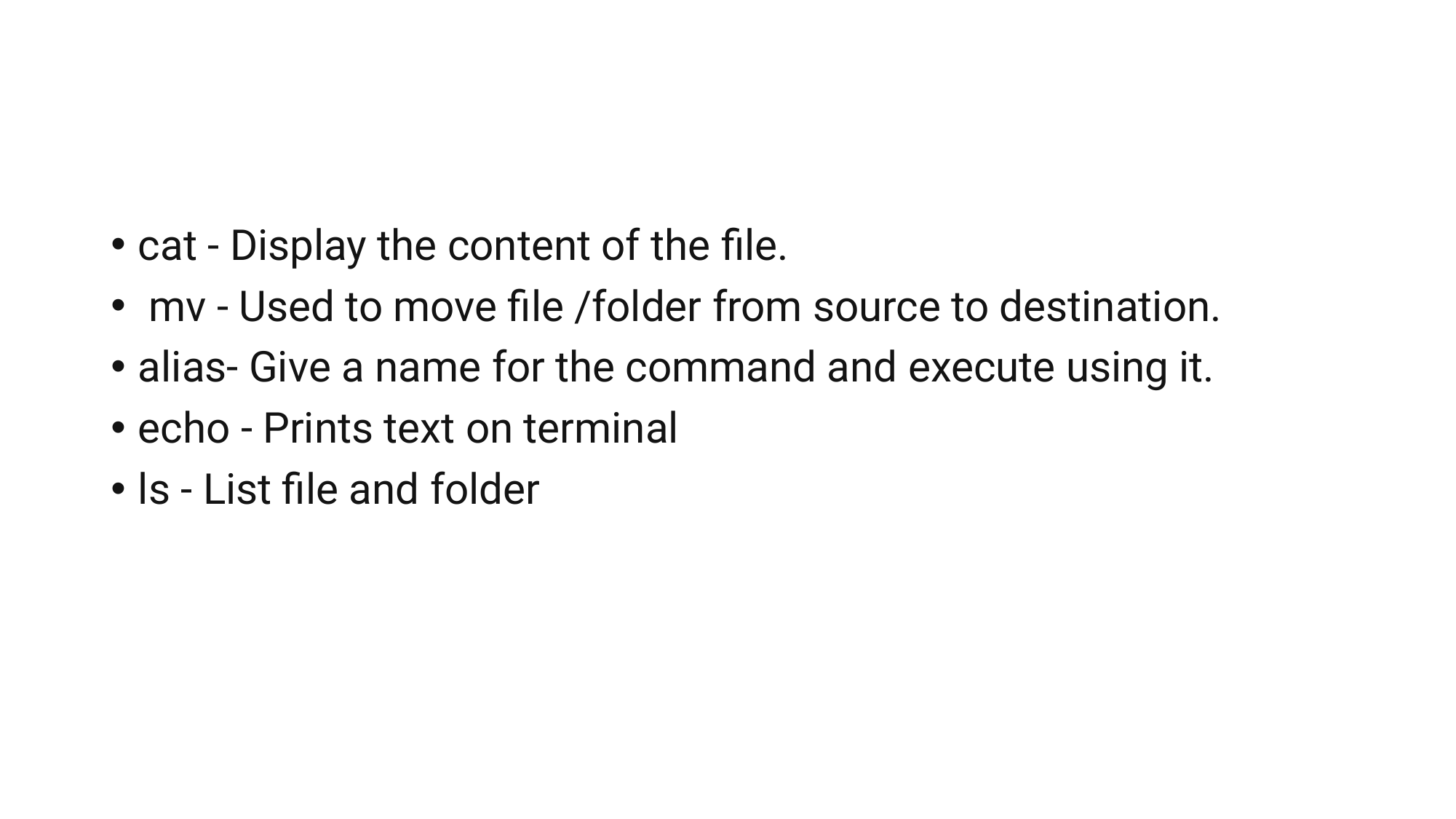

#
cat - Display the content of the file.
 mv - Used to move file /folder from source to destination.
alias- Give a name for the command and execute using it.
echo - Prints text on terminal
ls - List file and folder